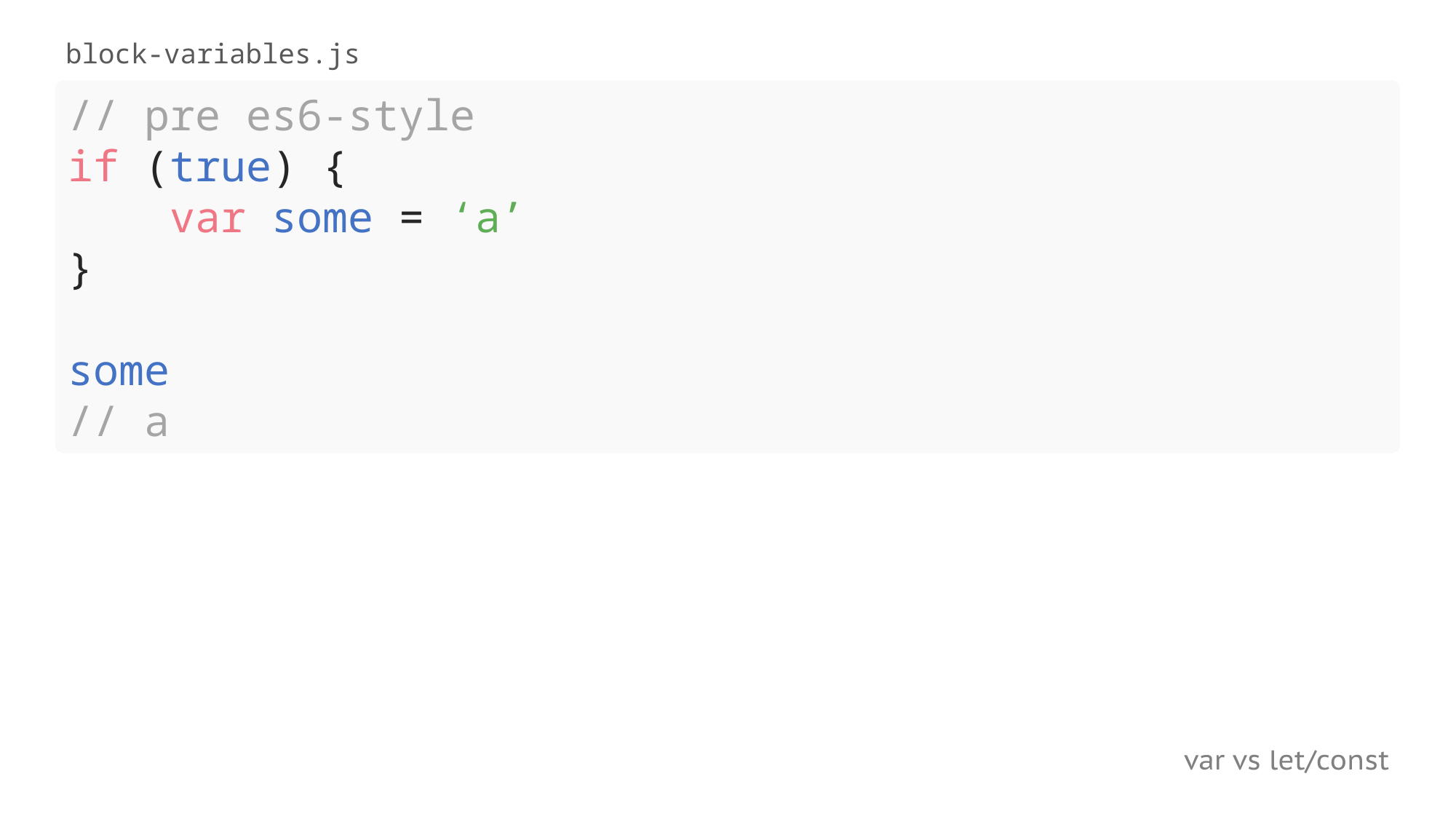

block-variables.js
// pre es6-style
if (true) {
    var some = ‘a’
}

some
// a
var vs let/const